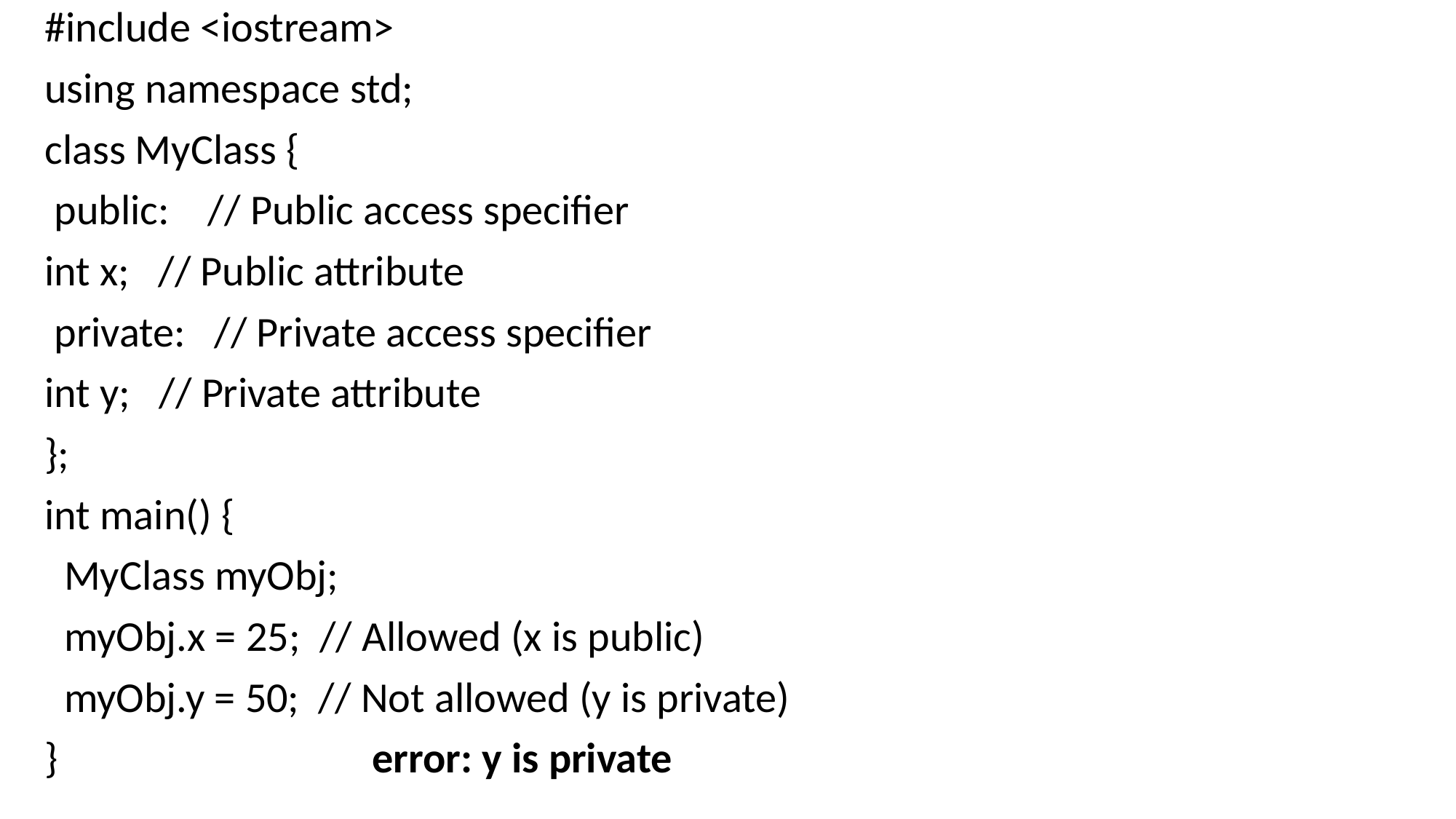

#include <iostream>
using namespace std;
class MyClass {
 public:    // Public access specifier
int x;   // Public attribute
 private:   // Private access specifier
int y;   // Private attribute
};
int main() {
  MyClass myObj;
  myObj.x = 25;  // Allowed (x is public)
  myObj.y = 50;  // Not allowed (y is private)
} 			error: y is private